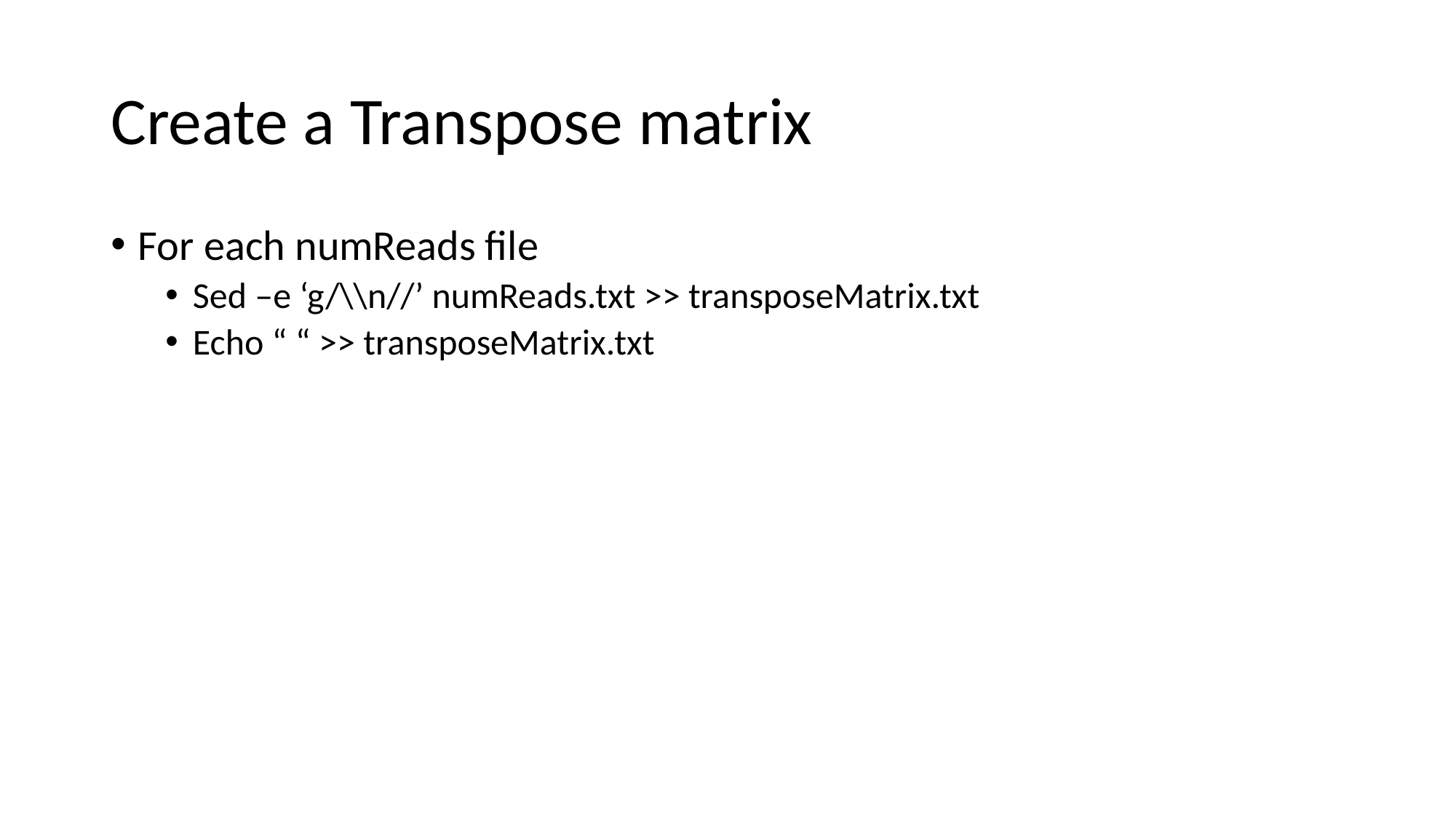

# Create a Transpose matrix
For each numReads file
Sed –e ‘g/\\n//’ numReads.txt >> transposeMatrix.txt
Echo “ “ >> transposeMatrix.txt